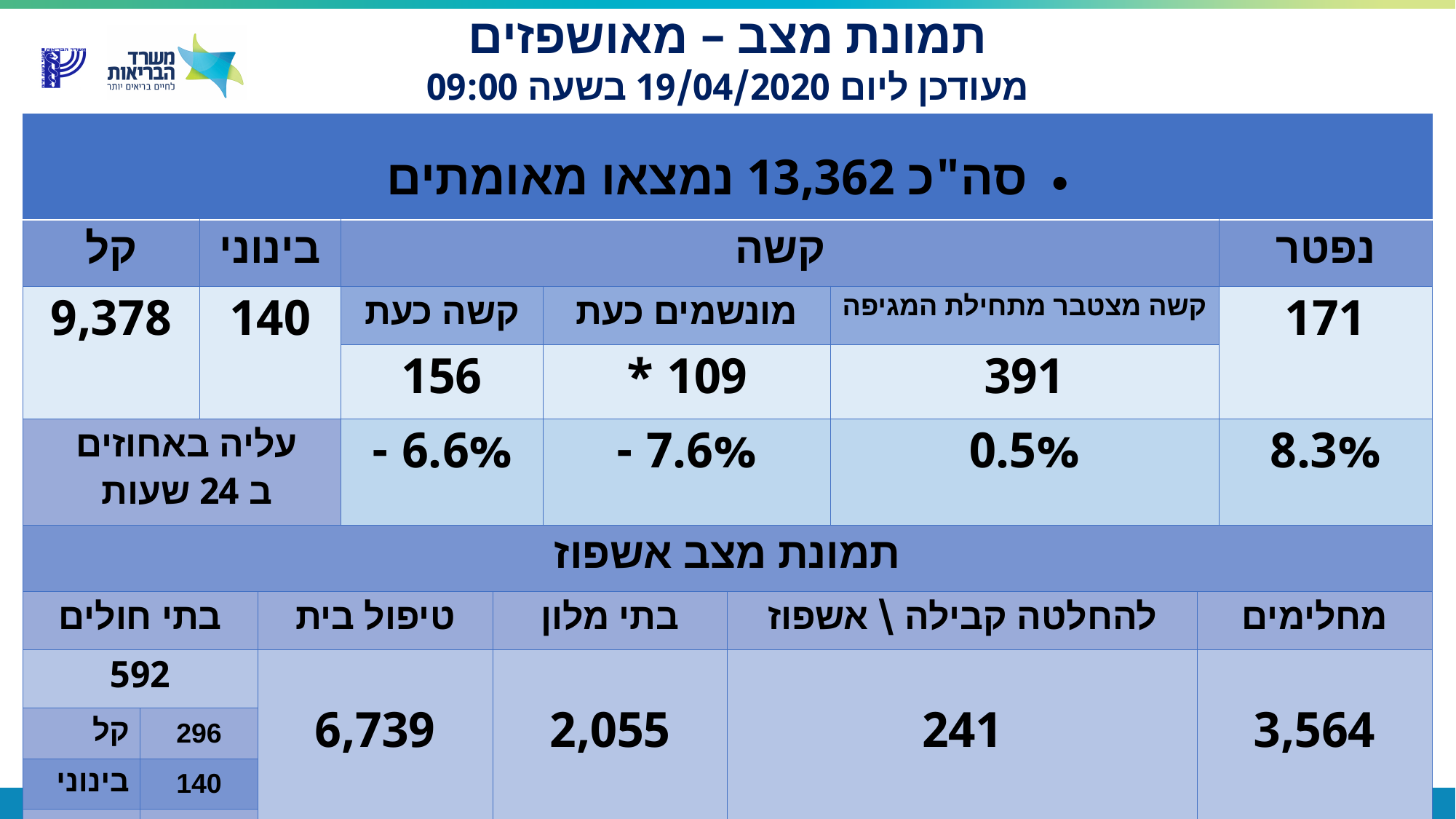

תמונת מצב – מאושפזים
מעודכן ליום 19/04/2020 בשעה 09:00
| סה"כ 13,362 נמצאו מאומתים |  |  |  |  |  |  |  |  |  |  |
| --- | --- | --- | --- | --- | --- | --- | --- | --- | --- | --- |
| קל |  | בינוני |  | קשה |  |  |  |  |  | נפטר |
| 9,378 |  | 140 |  | קשה כעת |  | מונשמים כעת |  | קשה מצטבר מתחילת המגיפה |  | 171 |
|  |  |  |  | 156 |  | 109 \* |  | 391 |  |  |
| עליה באחוזים ב 24 שעות |  |  |  | 6.6% - |  | 7.6% - |  | 0.5% |  | 8.3% |
| תמונת מצב אשפוז |  |  |  |  |  |  |  |  |  |  |
| בתי חולים |  |  | טיפול בית |  | בתי מלון |  | להחלטה קבילה \ אשפוז |  | מחלימים |  |
| 592 |  |  | 6,739 |  | 2,055 |  | 241 |  | 3,564 |  |
| קל | 296 |  |  |  |  |  |  |  |  |  |
| בינוני | 140 |  |  |  |  |  |  |  |  |  |
| קשה | 156 |  |  |  |  |  |  |  |  |  |